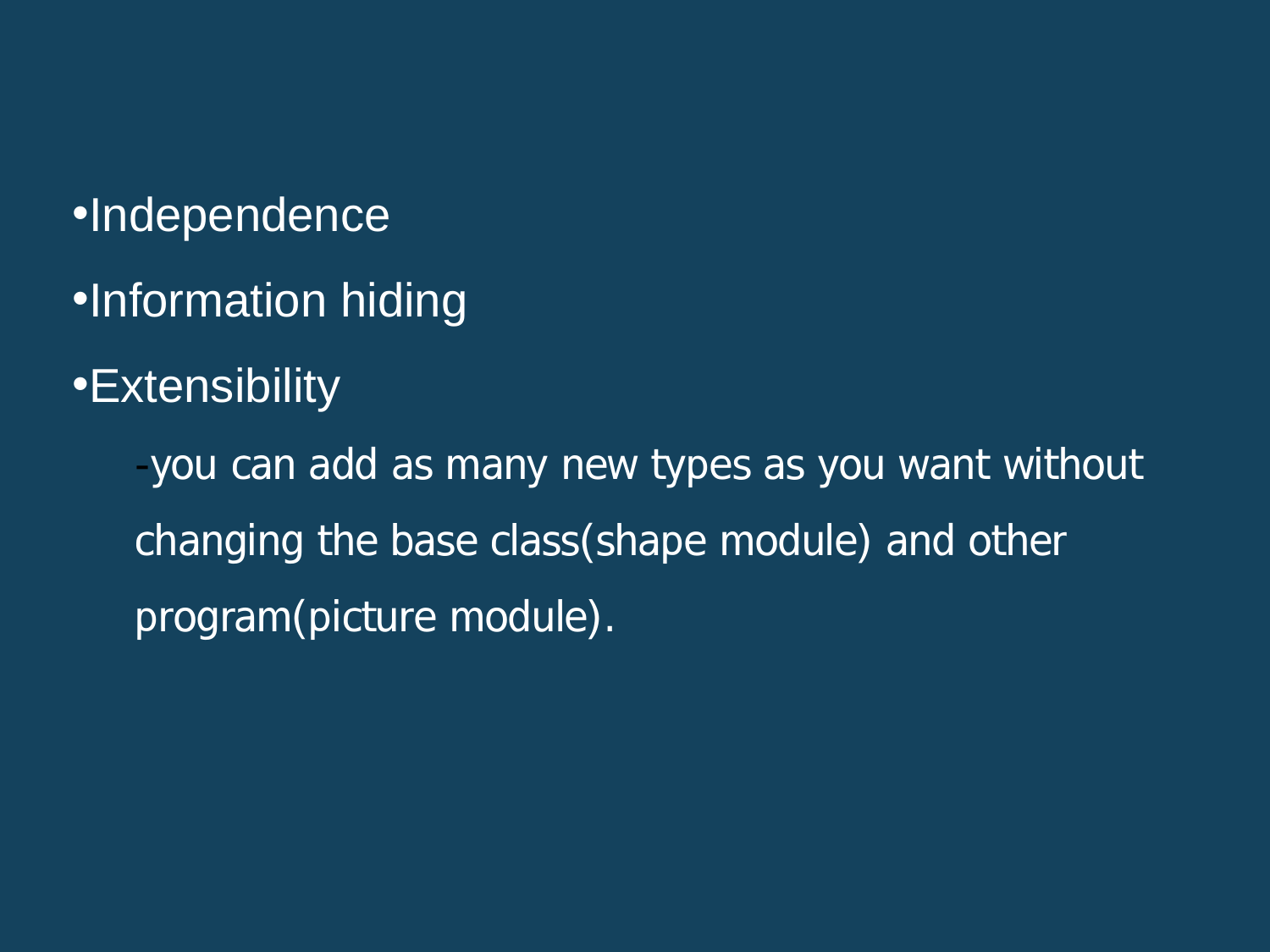

Independence
Information hiding
Extensibility
-you can add as many new types as you want without changing the base class(shape module) and other program(picture module).